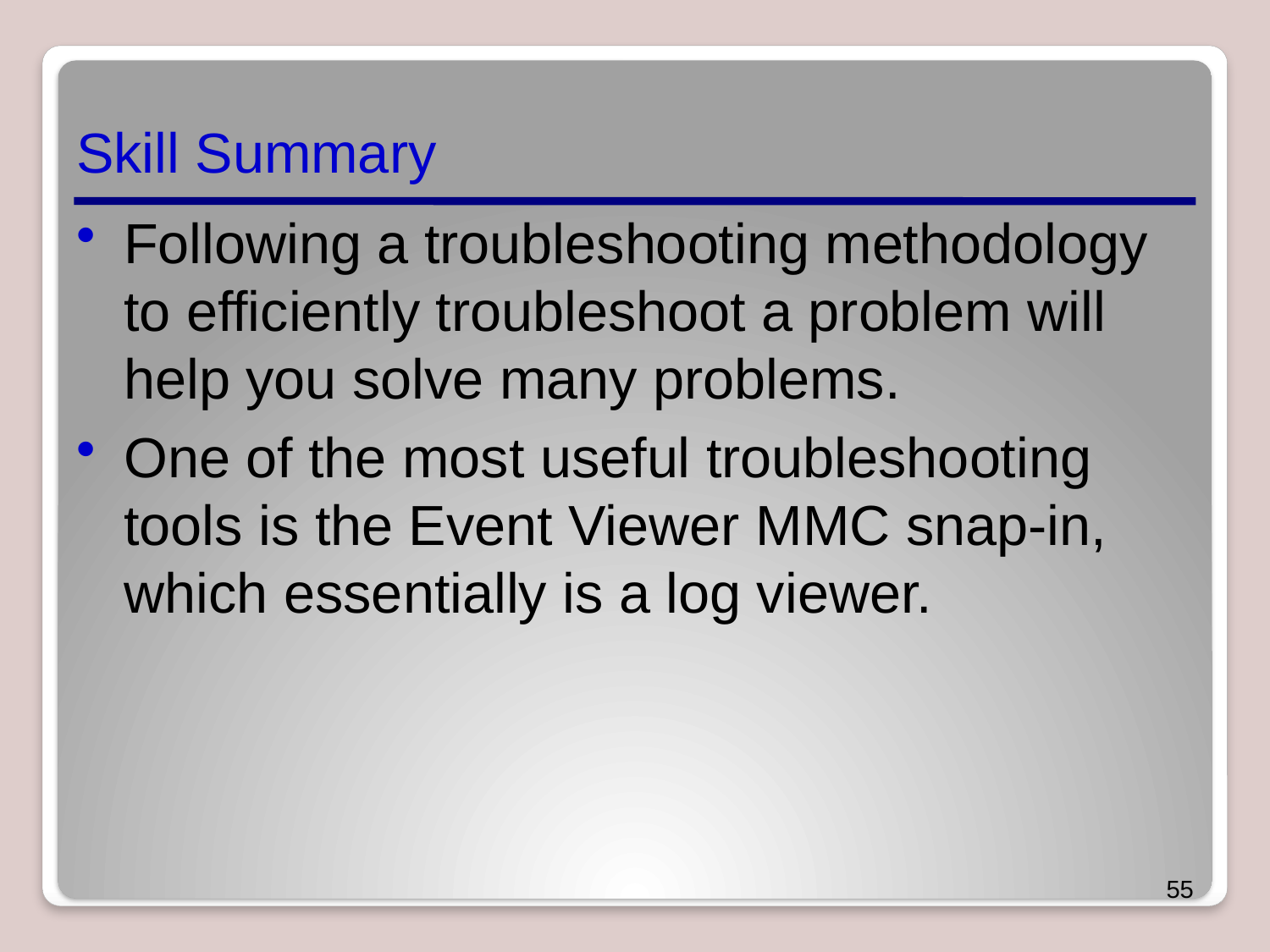

# Skill Summary
Following a troubleshooting methodology to efficiently troubleshoot a problem will help you solve many problems.
One of the most useful troubleshooting tools is the Event Viewer MMC snap-in, which essentially is a log viewer.

55